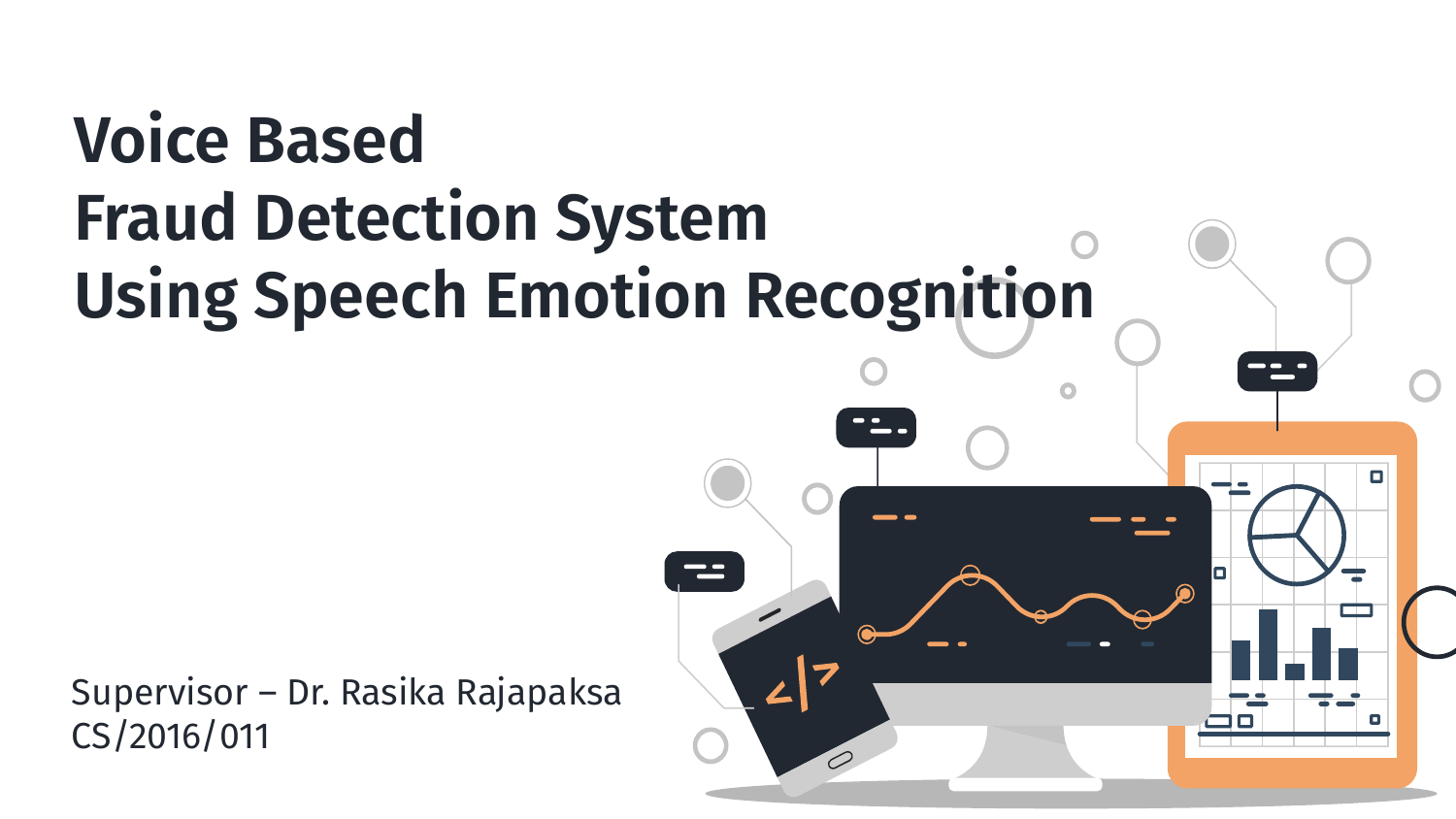

Voice Based
Fraud Detection System
Using Speech Emotion Recognition

Supervisor – Dr. Rasika Rajapaksa
CS/2016/011